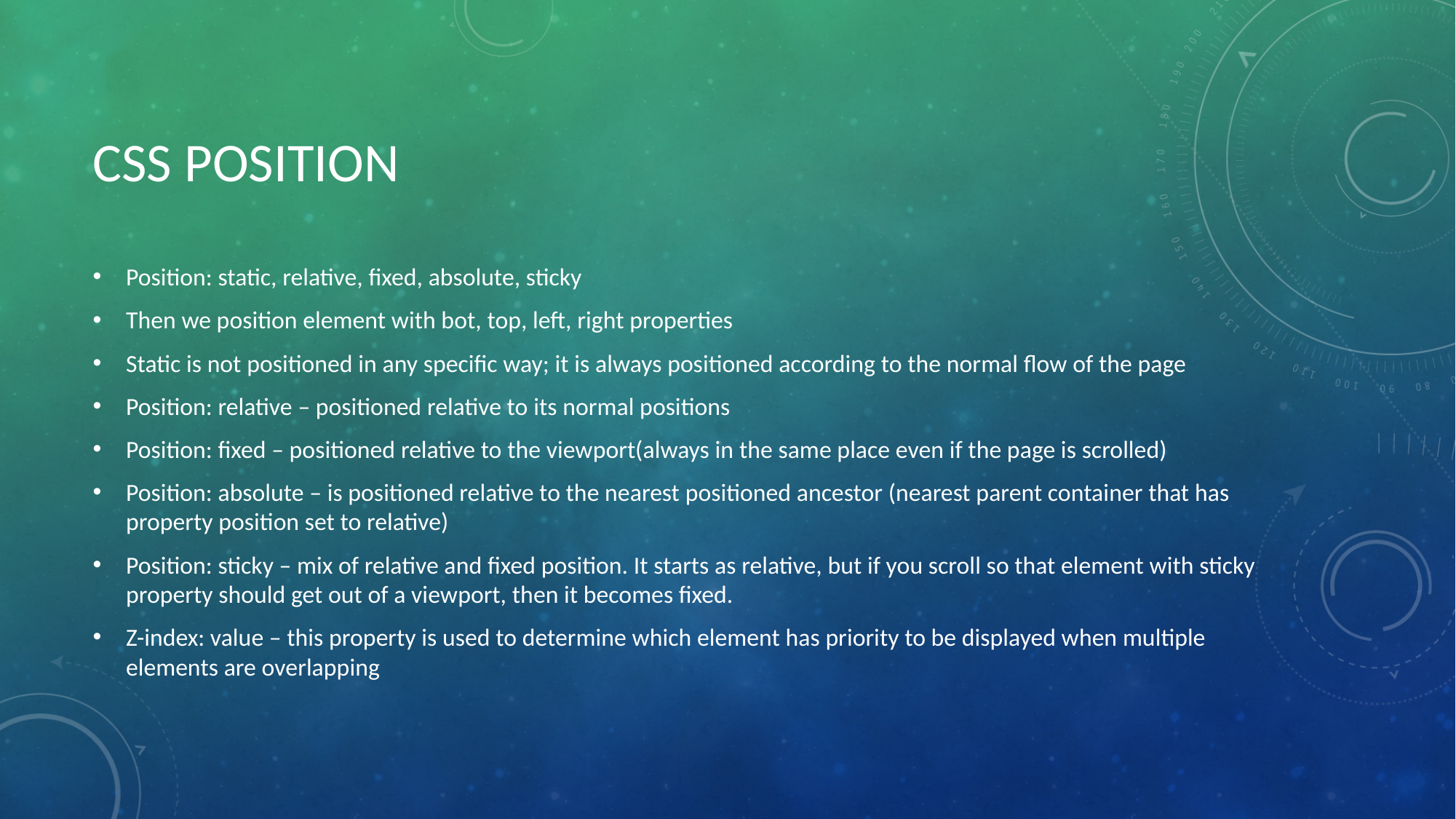

# Css POSITION
Position: static, relative, fixed, absolute, sticky
Then we position element with bot, top, left, right properties
Static is not positioned in any specific way; it is always positioned according to the normal flow of the page
Position: relative – positioned relative to its normal positions
Position: fixed – positioned relative to the viewport(always in the same place even if the page is scrolled)
Position: absolute – is positioned relative to the nearest positioned ancestor (nearest parent container that has property position set to relative)
Position: sticky – mix of relative and fixed position. It starts as relative, but if you scroll so that element with sticky property should get out of a viewport, then it becomes fixed.
Z-index: value – this property is used to determine which element has priority to be displayed when multiple elements are overlapping